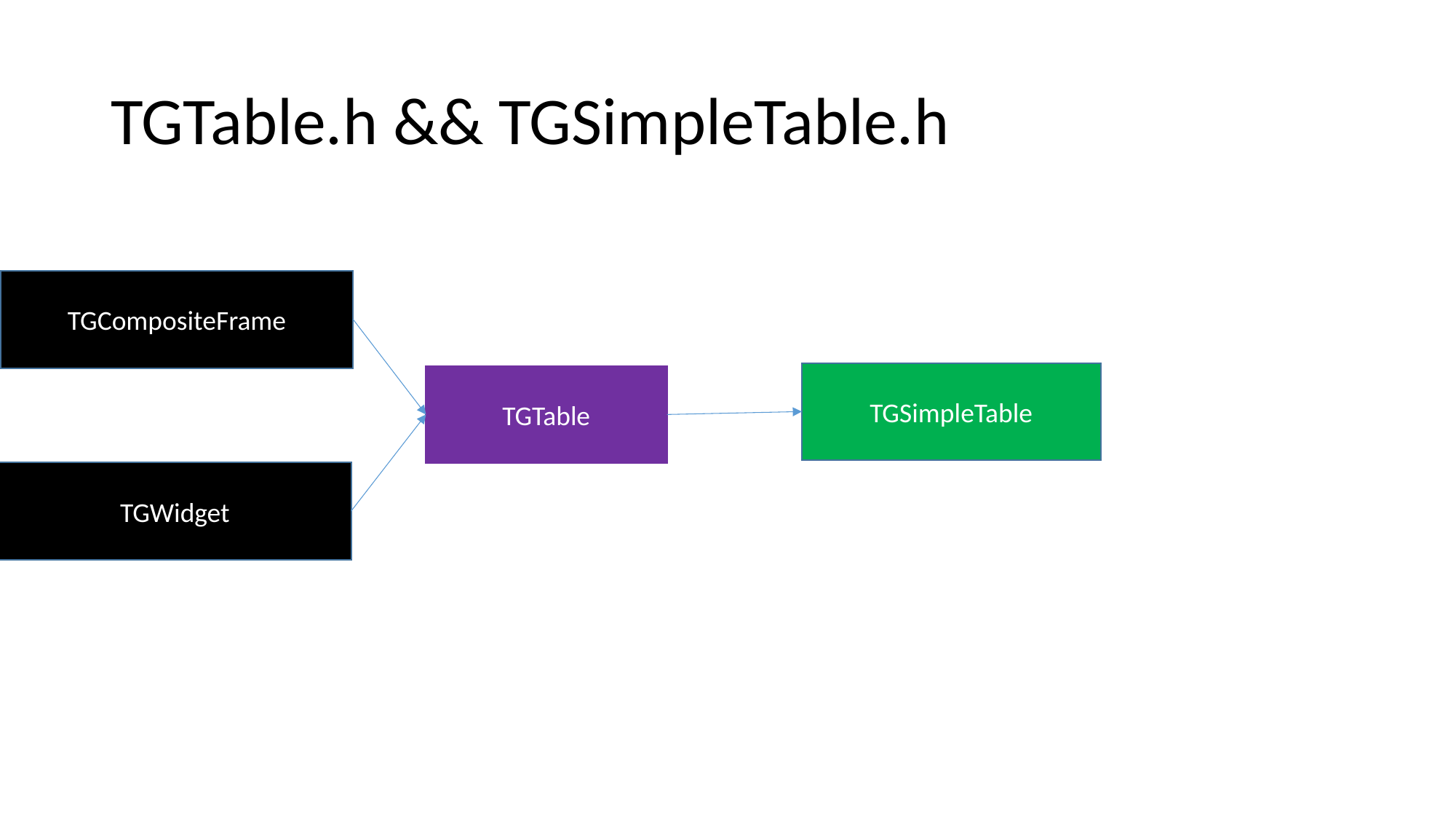

# TGTable.h && TGSimpleTable.h
TGCompositeFrame
TGSimpleTable
TGTable
TGWidget